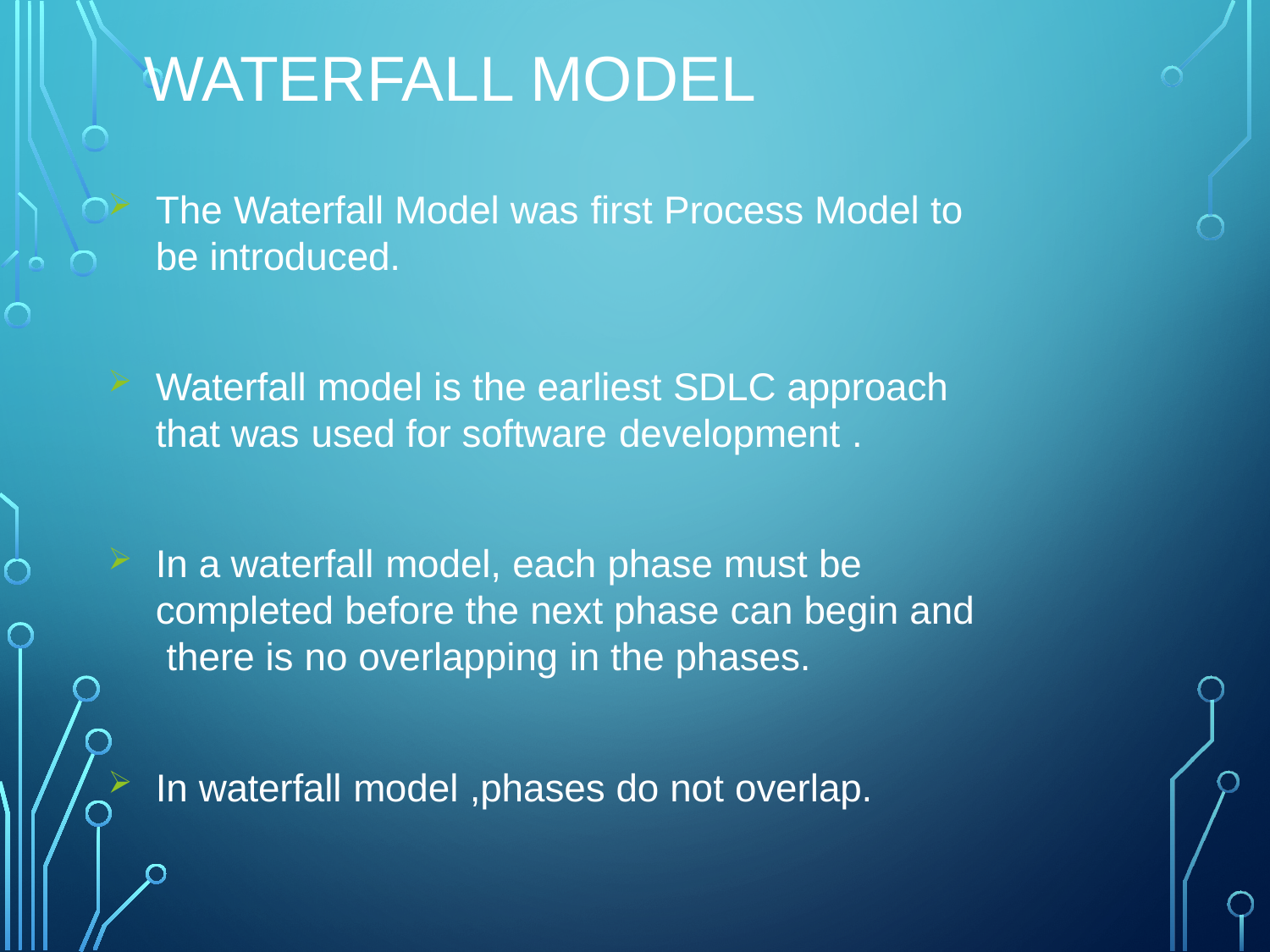

# Waterfall model
The Waterfall Model was first Process Model to
be introduced.

Waterfall model is the earliest SDLC approach
that was used for software development .

In a waterfall model, each phase must be  completed before the next phase can begin and  there is no overlapping in the phases.

In waterfall model ,phases do not overlap.